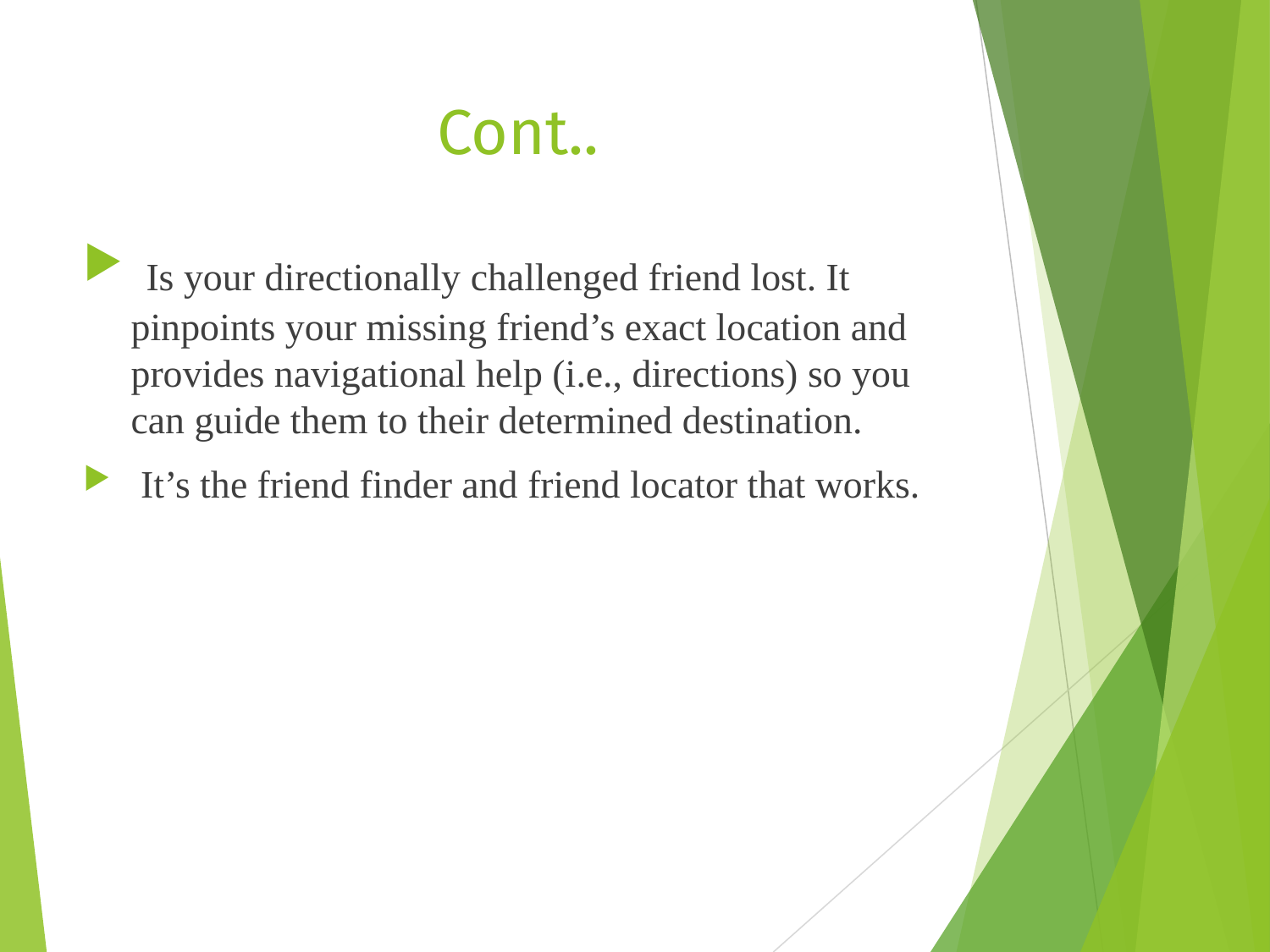

# Cont..
 Is your directionally challenged friend lost. It pinpoints your missing friend’s exact location and provides navigational help (i.e., directions) so you can guide them to their determined destination.
 It’s the friend finder and friend locator that works.